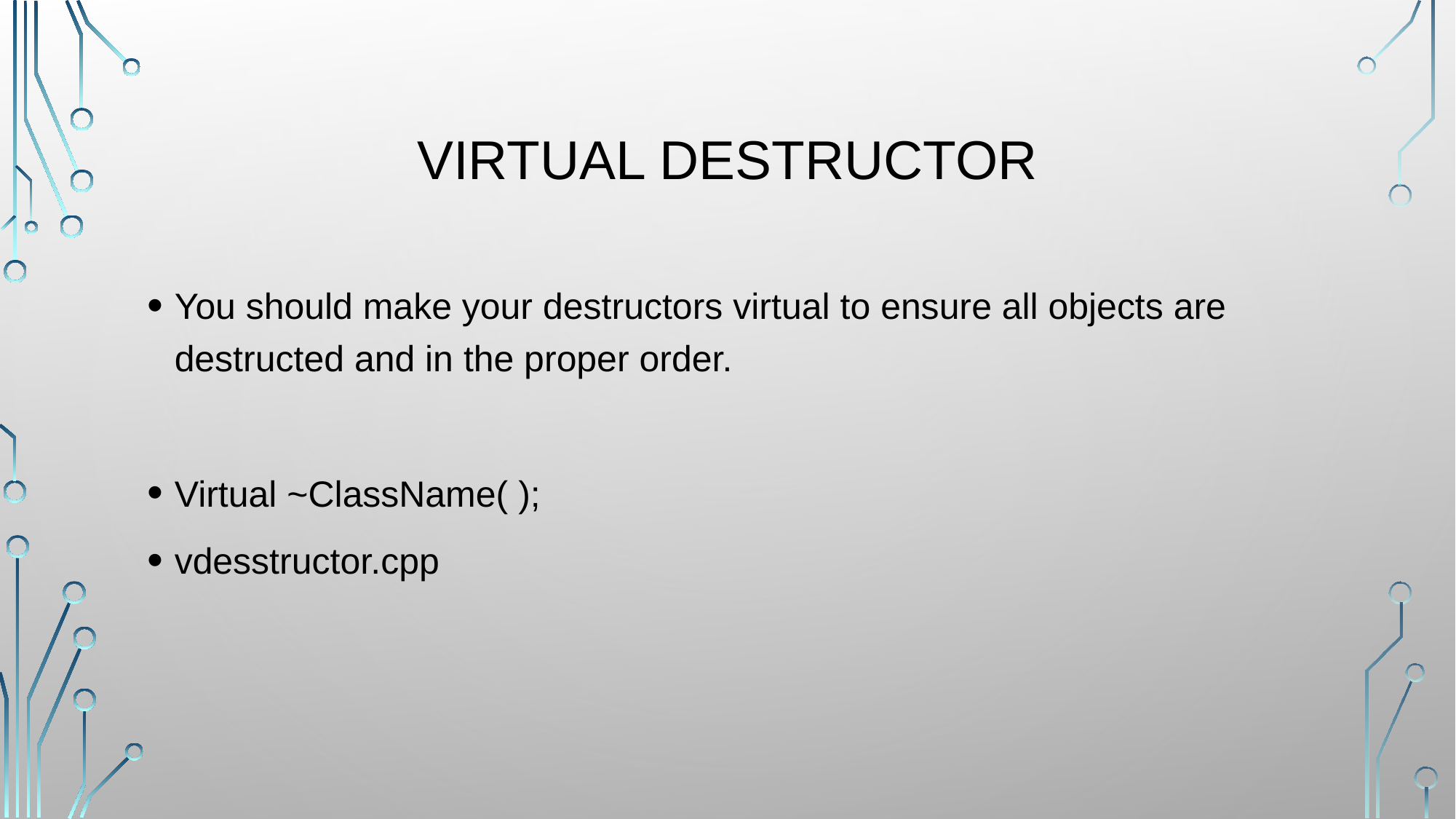

# Virtual destructor
You should make your destructors virtual to ensure all objects are destructed and in the proper order.

Virtual ~ClassName( );
vdesstructor.cpp